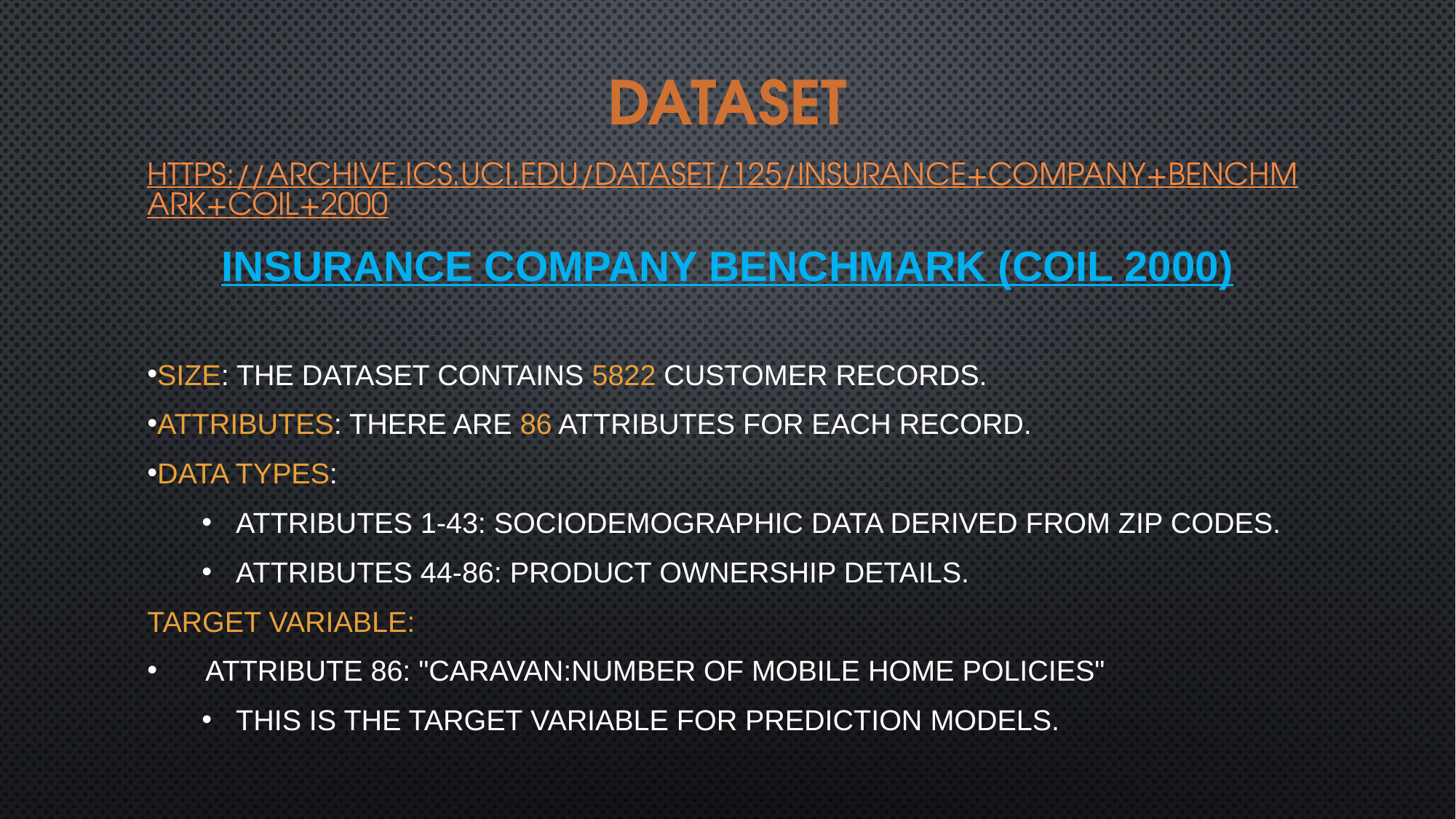

# Dataset
https://archive.ics.uci.edu/dataset/125/insurance+company+benchmark+coil+2000
Insurance Company Benchmark (COIL 2000)

Size: The dataset contains 5822 customer records.
Attributes: There are 86 attributes for each record.
Data Types:
Attributes 1-43: Sociodemographic data derived from zip codes.
Attributes 44-86: Product ownership details.
Target Variable:
      Attribute 86: "CARAVAN:Number of mobile home policies"
This is the target variable for prediction models.